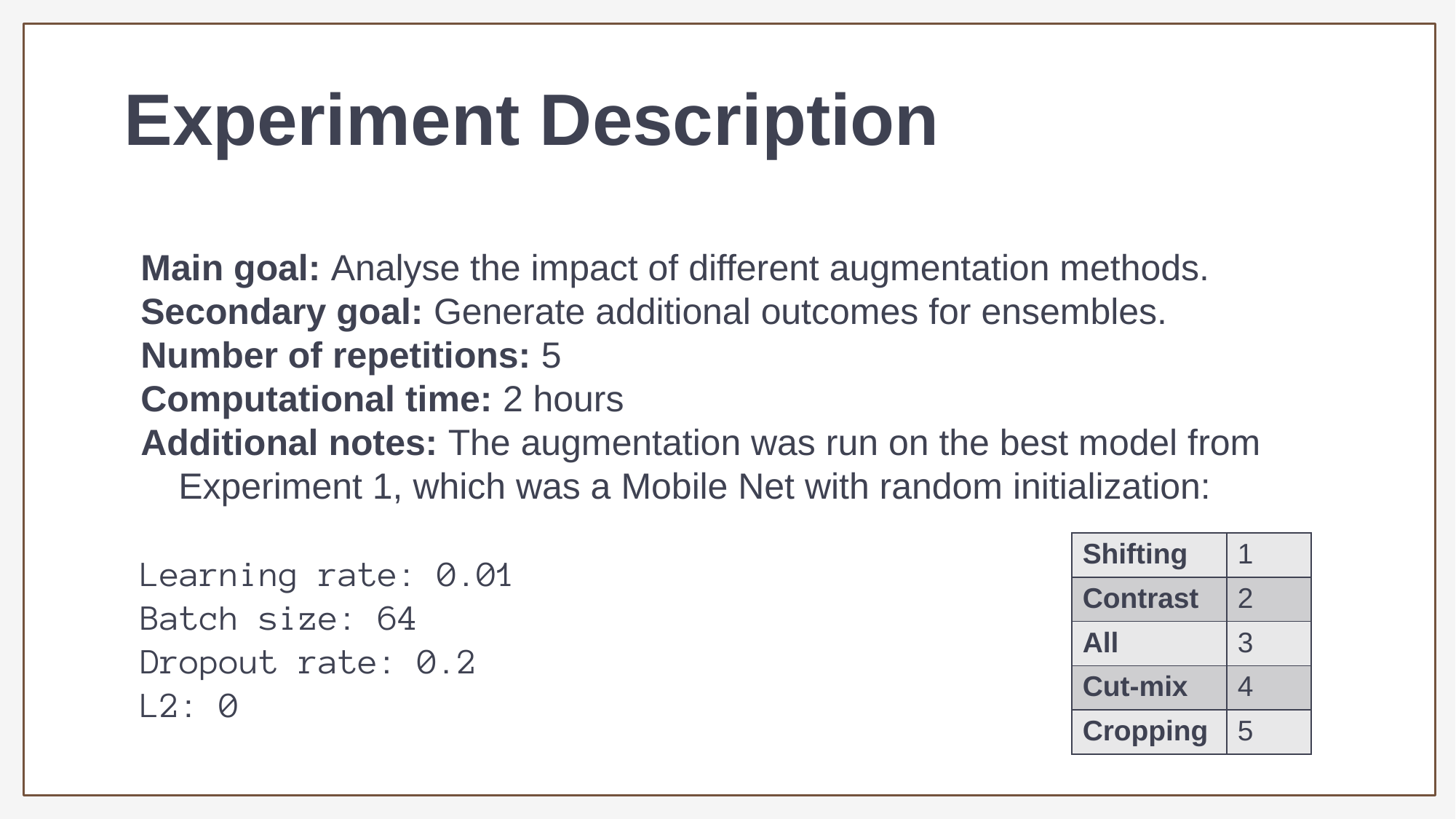

Experiment Description
Main goal: Analyse the impact of different augmentation methods.
Secondary goal: Generate additional outcomes for ensembles.
Number of repetitions: 5
Computational time: 2 hours
Additional notes: The augmentation was run on the best model from Experiment 1, which was a Mobile Net with random initialization:

Learning rate: 0.01
Batch size: 64
Dropout rate: 0.2
L2: 0
| Shifting | 1 |
| --- | --- |
| Contrast | 2 |
| All | 3 |
| Cut-mix | 4 |
| Cropping | 5 |